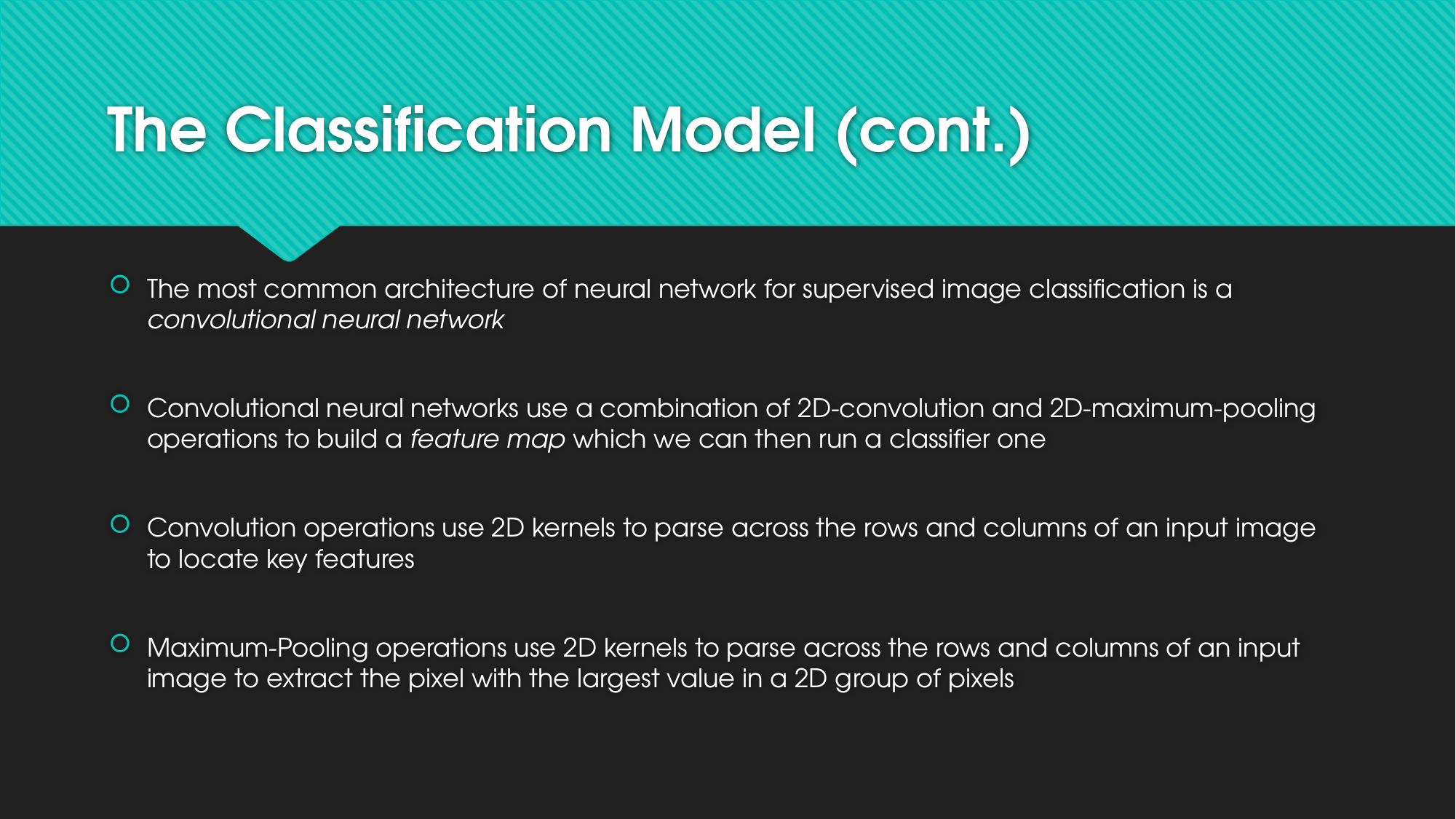

# The Classification Model (cont.)
The most common architecture of neural network for supervised image classification is a convolutional neural network

Convolutional neural networks use a combination of 2D-convolution and 2D-maximum-pooling operations to build a feature map which we can then run a classifier one

Convolution operations use 2D kernels to parse across the rows and columns of an input image to locate key features

Maximum-Pooling operations use 2D kernels to parse across the rows and columns of an input image to extract the pixel with the largest value in a 2D group of pixels